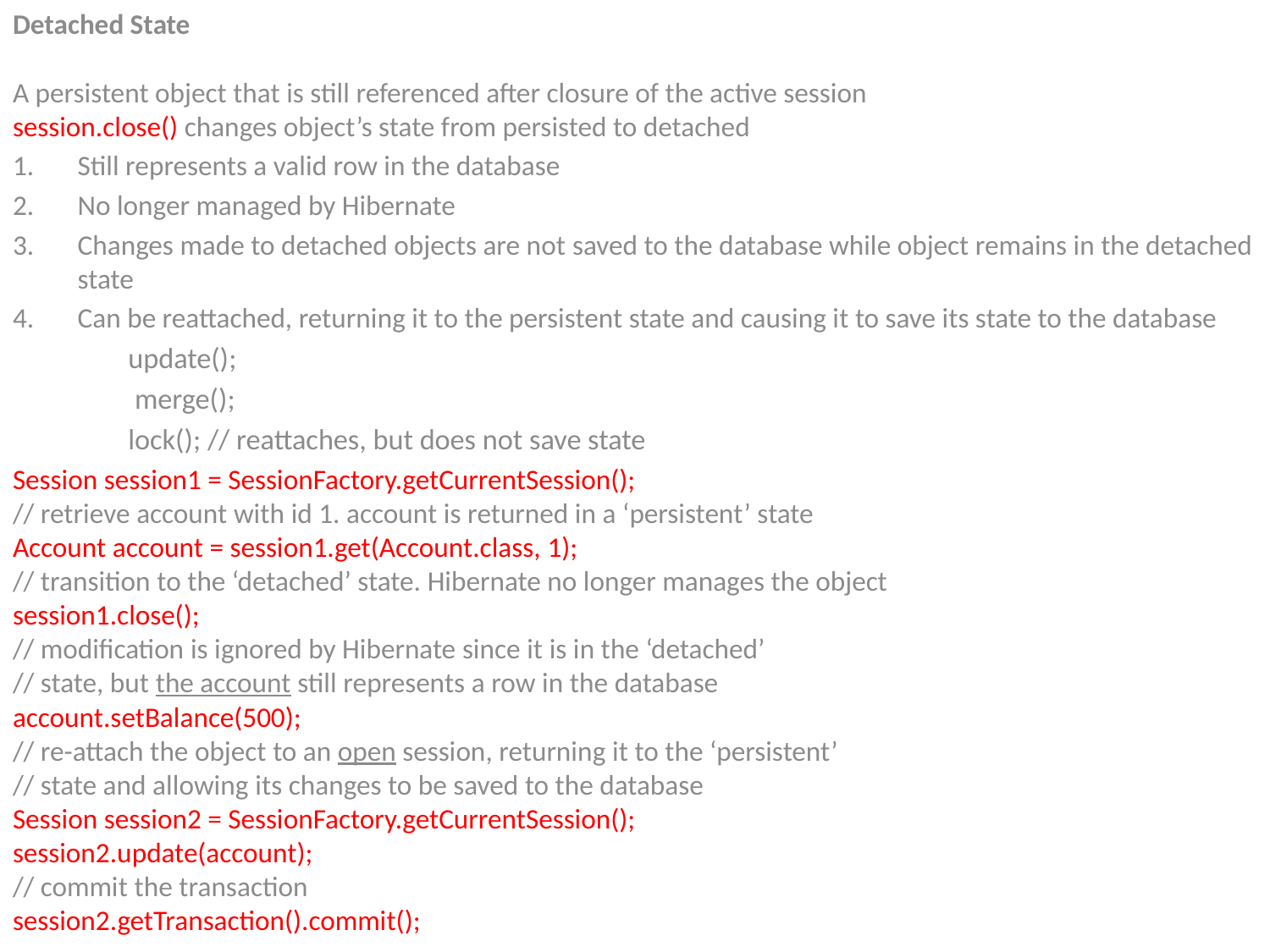

Detached State
A persistent object that is still referenced after closure of the active session
session.close() changes object’s state from persisted to detached
Still represents a valid row in the database
No longer managed by Hibernate
Changes made to detached objects are not saved to the database while object remains in the detached state
Can be reattached, returning it to the persistent state and causing it to save its state to the database
update();
 merge();
lock(); // reattaches, but does not save state
Session session1 = SessionFactory.getCurrentSession();
// retrieve account with id 1. account is returned in a ‘persistent’ state
Account account = session1.get(Account.class, 1);
// transition to the ‘detached’ state. Hibernate no longer manages the object
session1.close();
// modification is ignored by Hibernate since it is in the ‘detached’
// state, but the account still represents a row in the database
account.setBalance(500);
// re-attach the object to an open session, returning it to the ‘persistent’
// state and allowing its changes to be saved to the database
Session session2 = SessionFactory.getCurrentSession();
session2.update(account);
// commit the transaction
session2.getTransaction().commit();